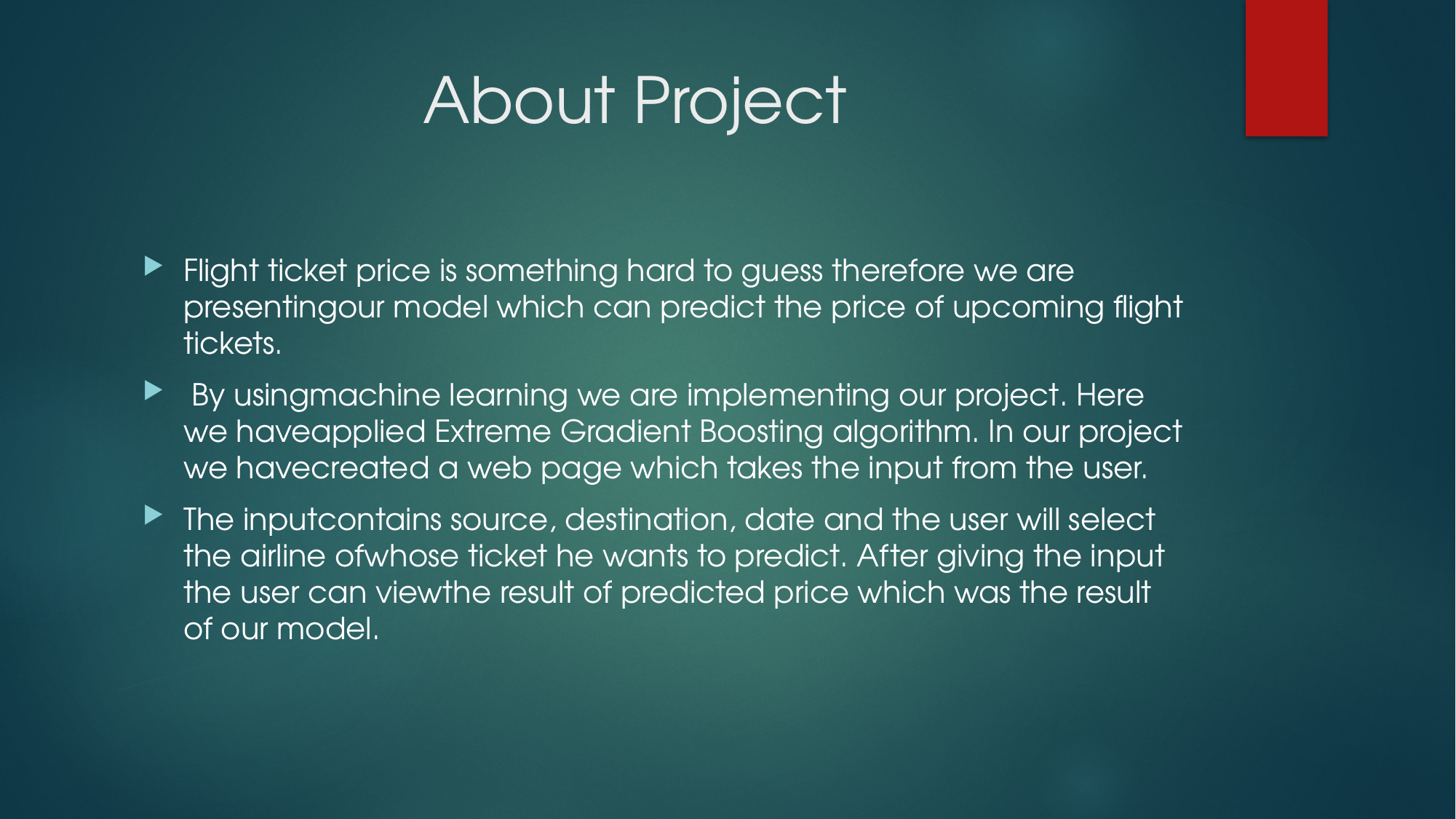

# About Project
Flight ticket price is something hard to guess therefore we are presentingour model which can predict the price of upcoming flight tickets.
 By usingmachine learning we are implementing our project. Here we haveapplied Extreme Gradient Boosting algorithm. In our project we havecreated a web page which takes the input from the user.
The inputcontains source, destination, date and the user will select the airline ofwhose ticket he wants to predict. After giving the input the user can viewthe result of predicted price which was the result of our model.